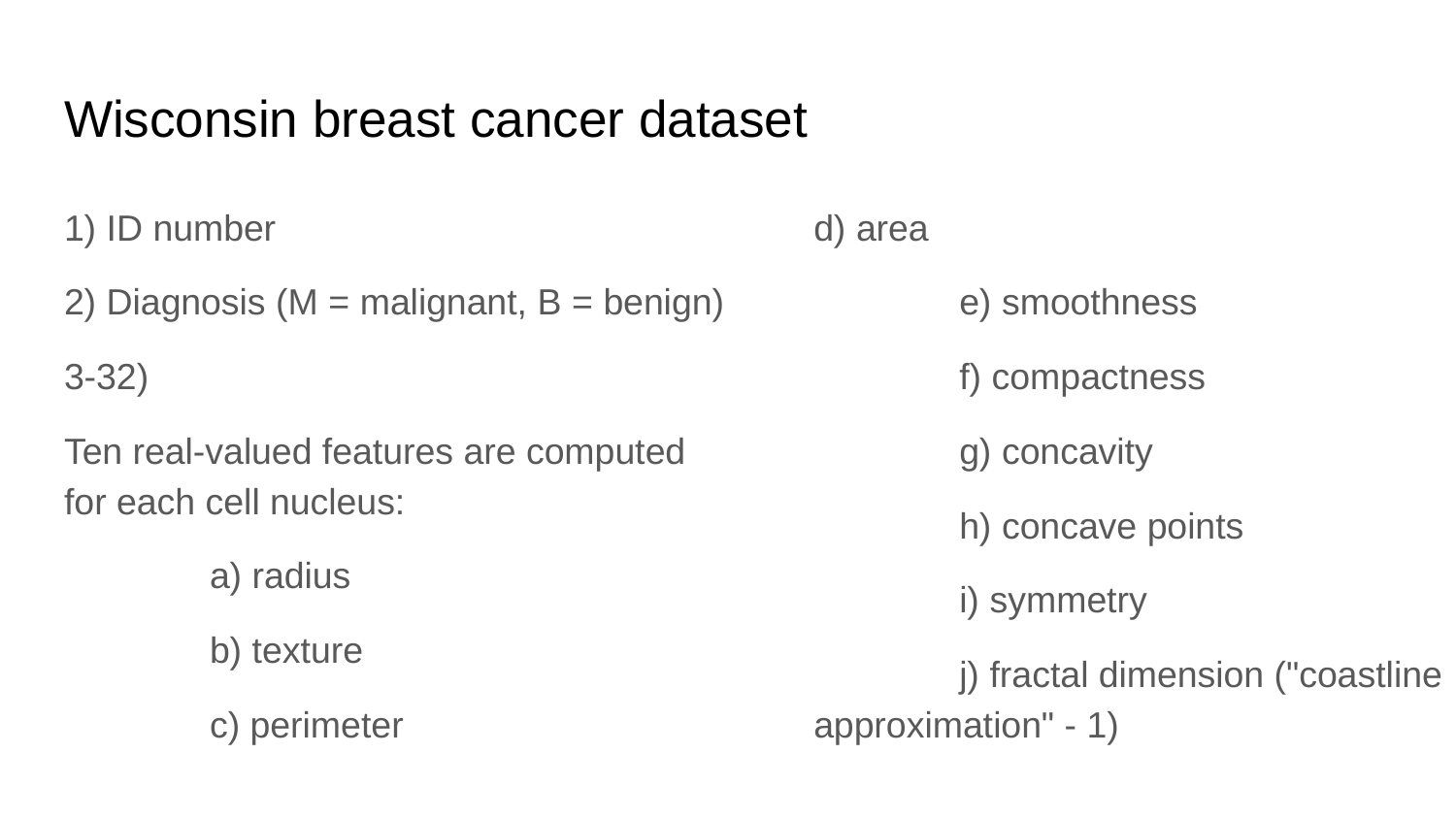

# Wisconsin breast cancer dataset
1) ID number
2) Diagnosis (M = malignant, B = benign)
3-32)
Ten real-valued features are computed for each cell nucleus:
	a) radius
	b) texture
	c) perimeter

d) area
	e) smoothness
	f) compactness
	g) concavity
	h) concave points
	i) symmetry
	j) fractal dimension ("coastline approximation" - 1)